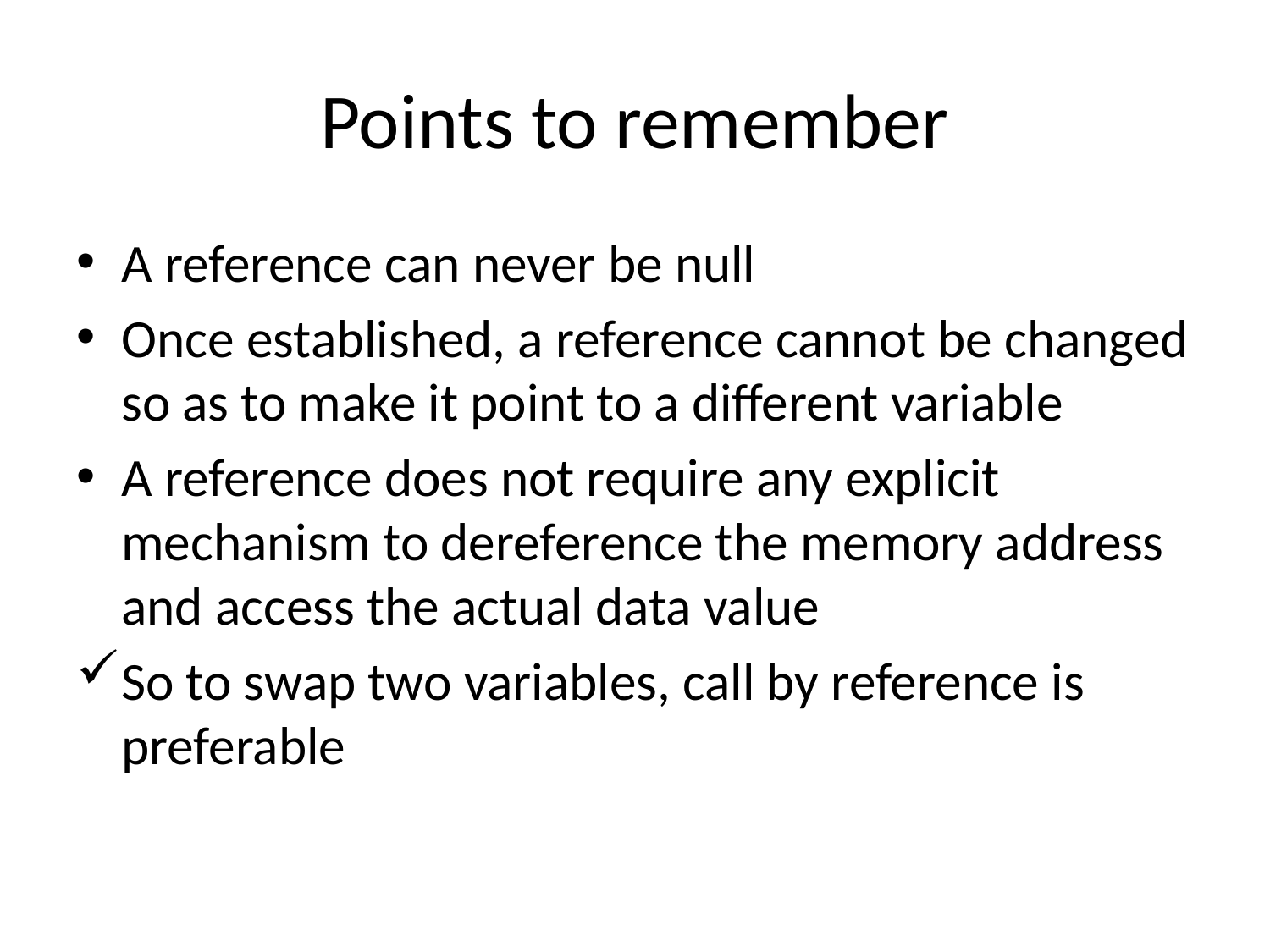

# Points to remember
A reference can never be null
Once established, a reference cannot be changed so as to make it point to a different variable
A reference does not require any explicit mechanism to dereference the memory address and access the actual data value
So to swap two variables, call by reference is preferable